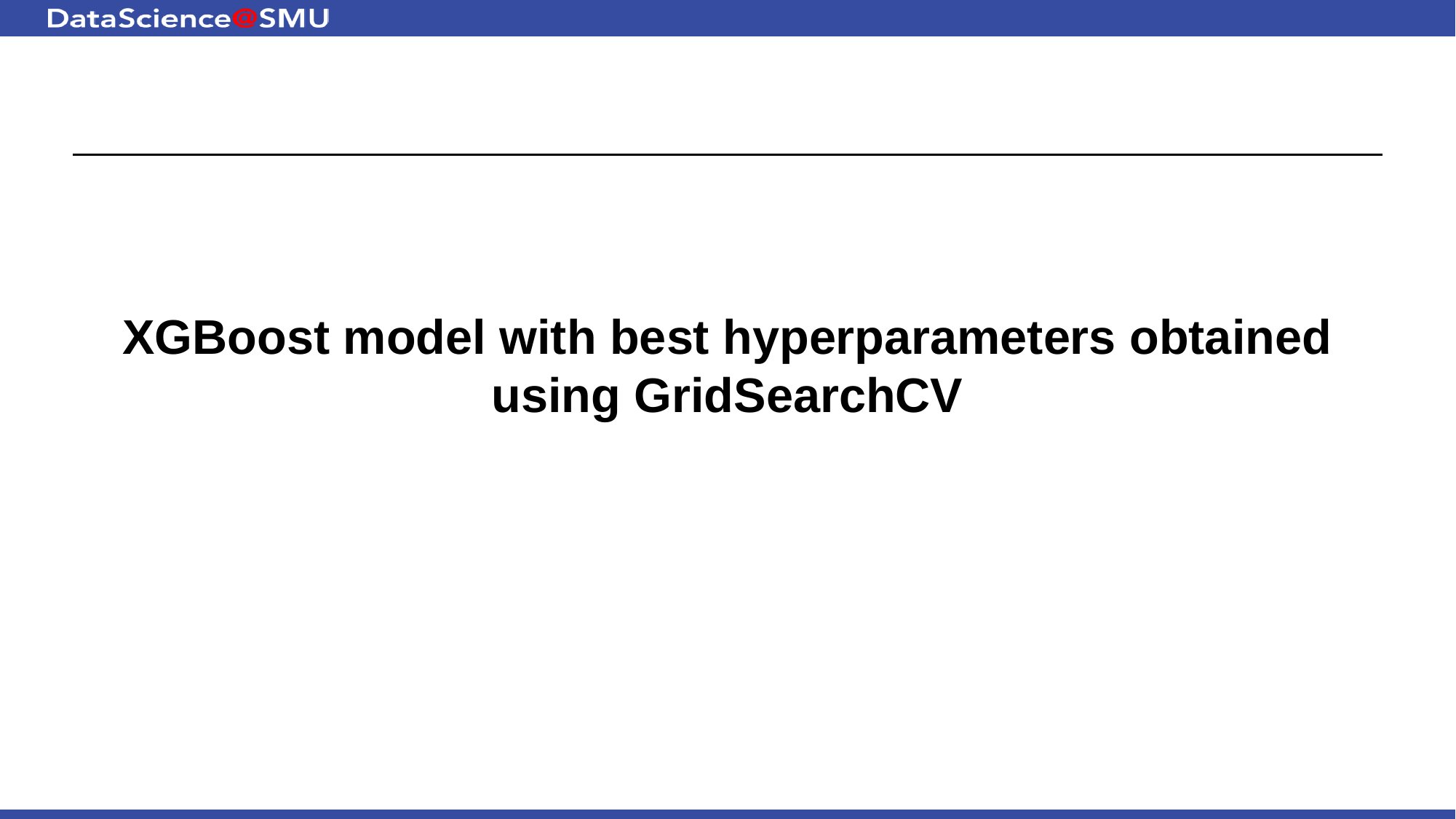

# XGBoost model with best hyperparameters obtained using GridSearchCV